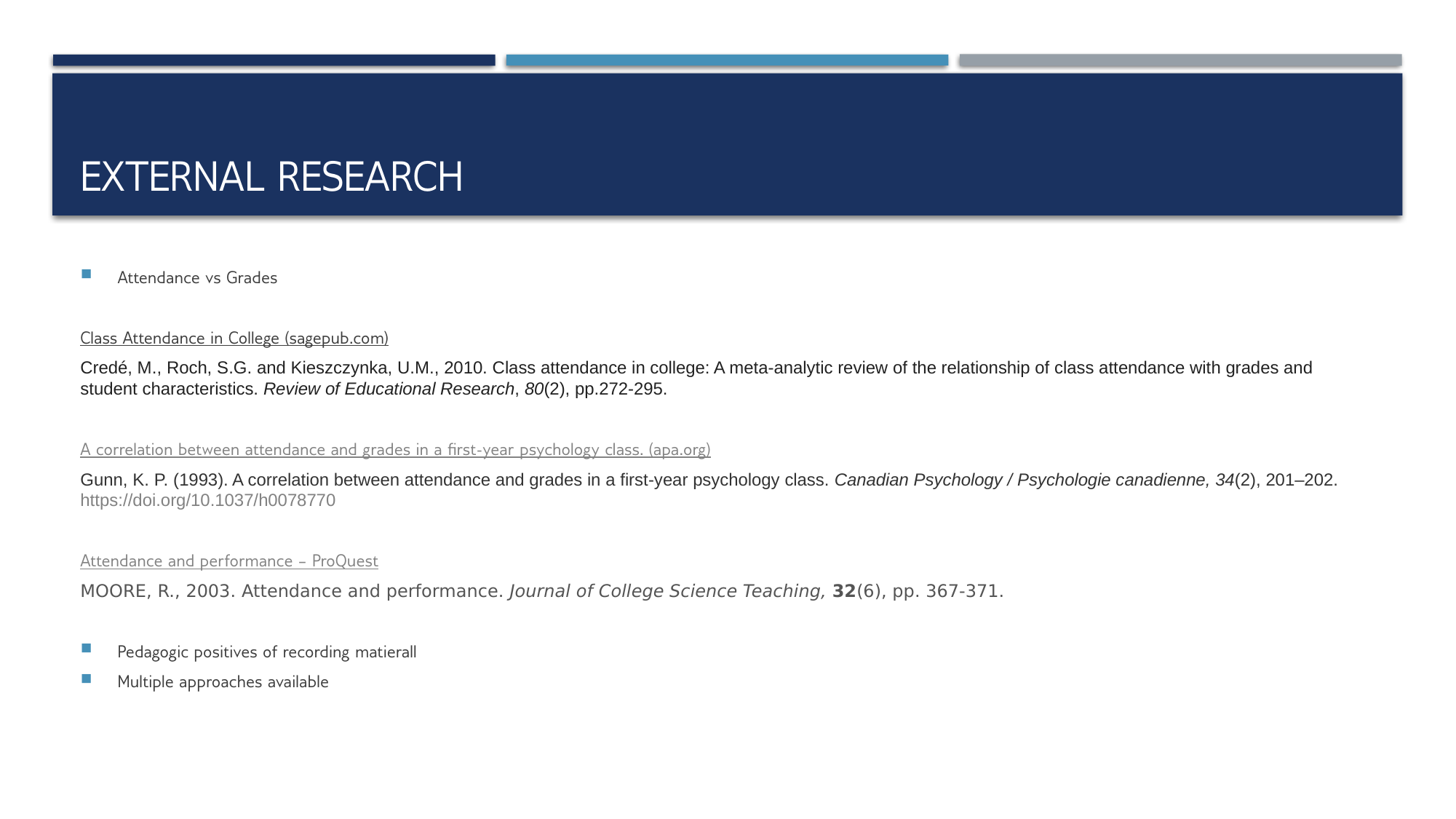

# External Research
Attendance vs Grades

Class Attendance in College (sagepub.com)
Credé, M., Roch, S.G. and Kieszczynka, U.M., 2010. Class attendance in college: A meta-analytic review of the relationship of class attendance with grades and student characteristics. Review of Educational Research, 80(2), pp.272-295.

A correlation between attendance and grades in a first-year psychology class. (apa.org)
Gunn, K. P. (1993). A correlation between attendance and grades in a first-year psychology class. Canadian Psychology / Psychologie canadienne, 34(2), 201–202. https://doi.org/10.1037/h0078770

Attendance and performance – ProQuest
MOORE, R., 2003. Attendance and performance. Journal of College Science Teaching, 32(6), pp. 367-371.

Pedagogic positives of recording matierall
Multiple approaches available